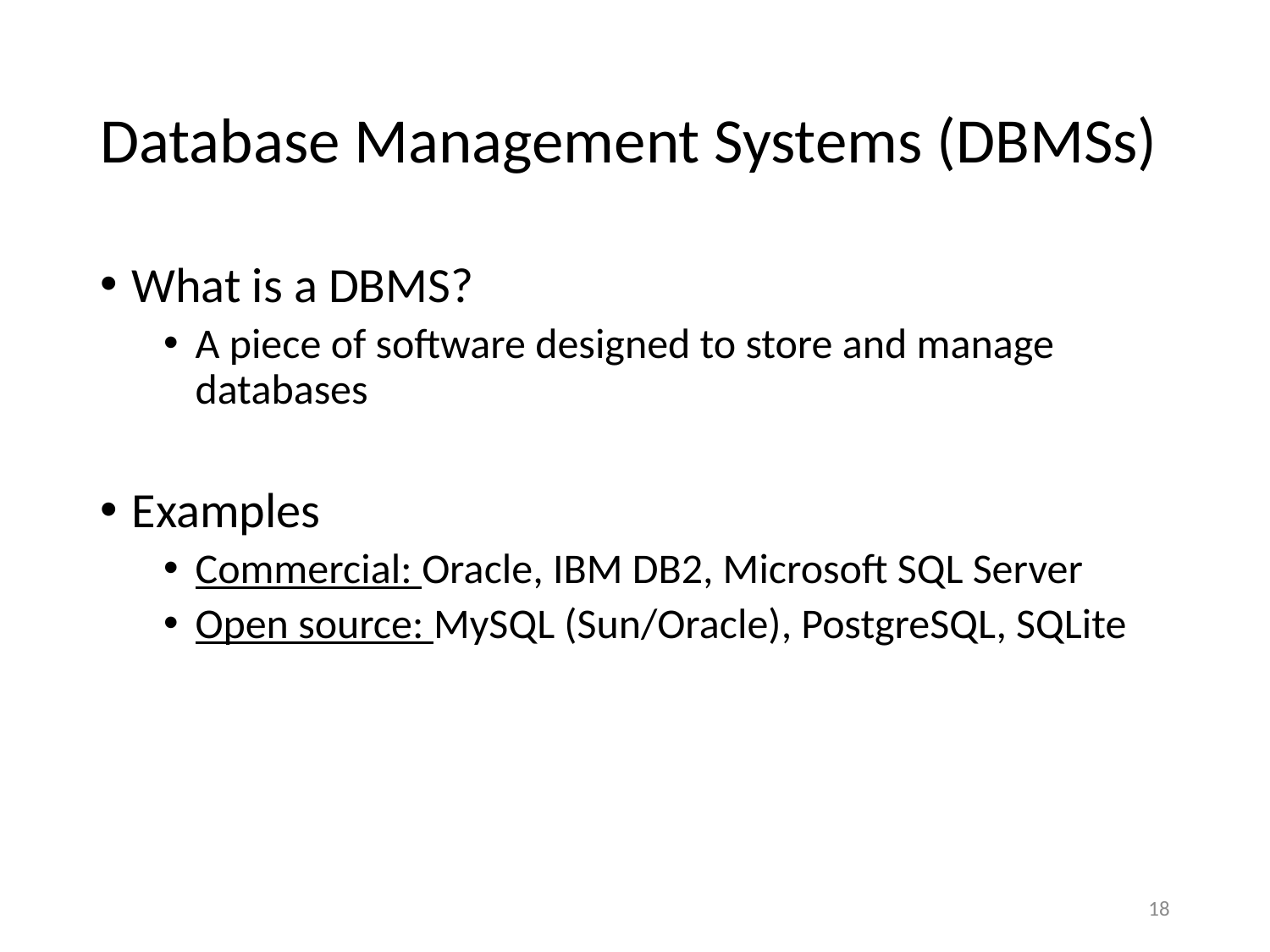

# Database Management Systems (DBMSs)
What is a DBMS?
A piece of software designed to store and manage databases

Examples
Commercial: Oracle, IBM DB2, Microsoft SQL Server
Open source: MySQL (Sun/Oracle), PostgreSQL, SQLite

18